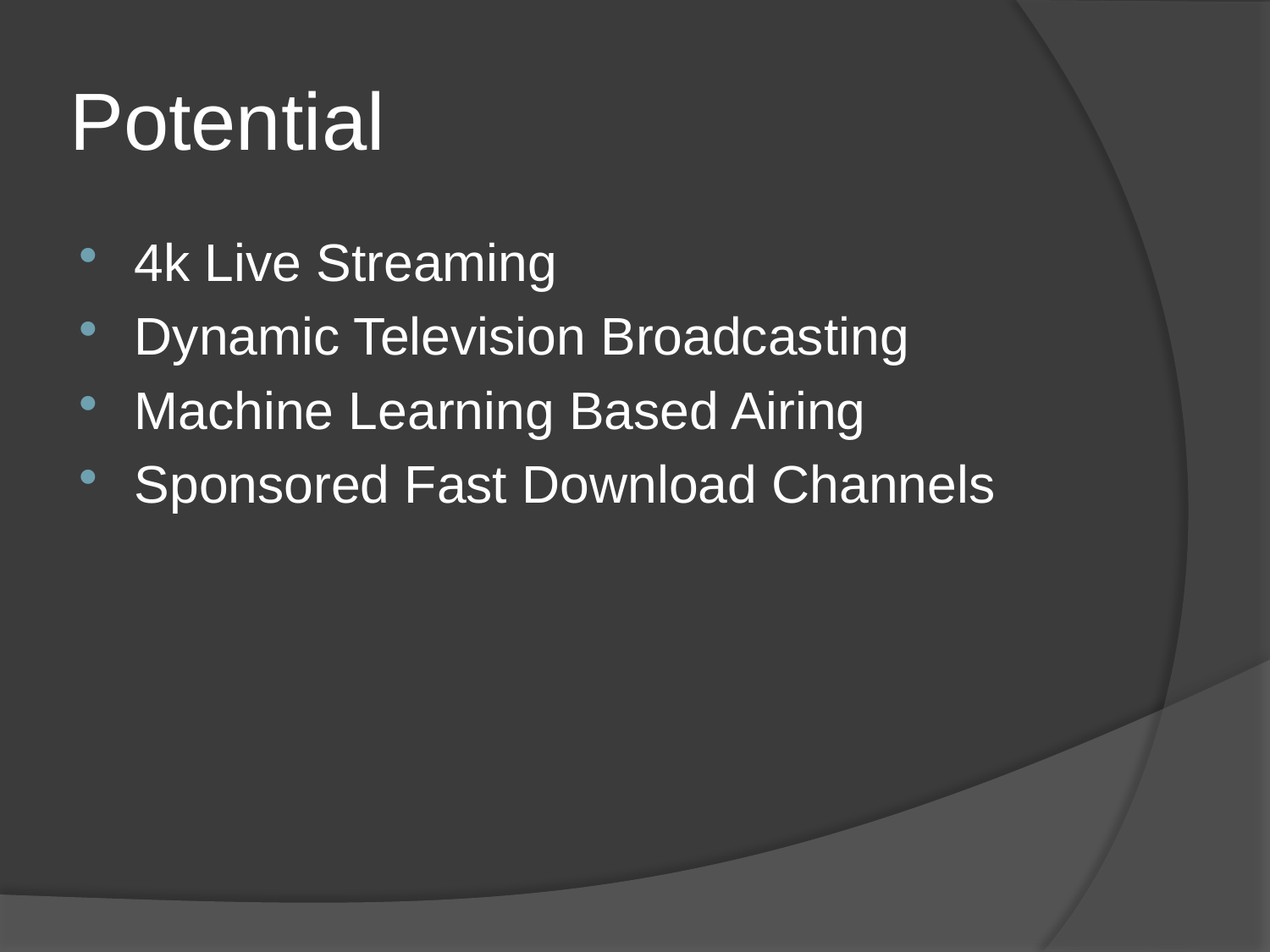

# Potential
4k Live Streaming
Dynamic Television Broadcasting
Machine Learning Based Airing
Sponsored Fast Download Channels